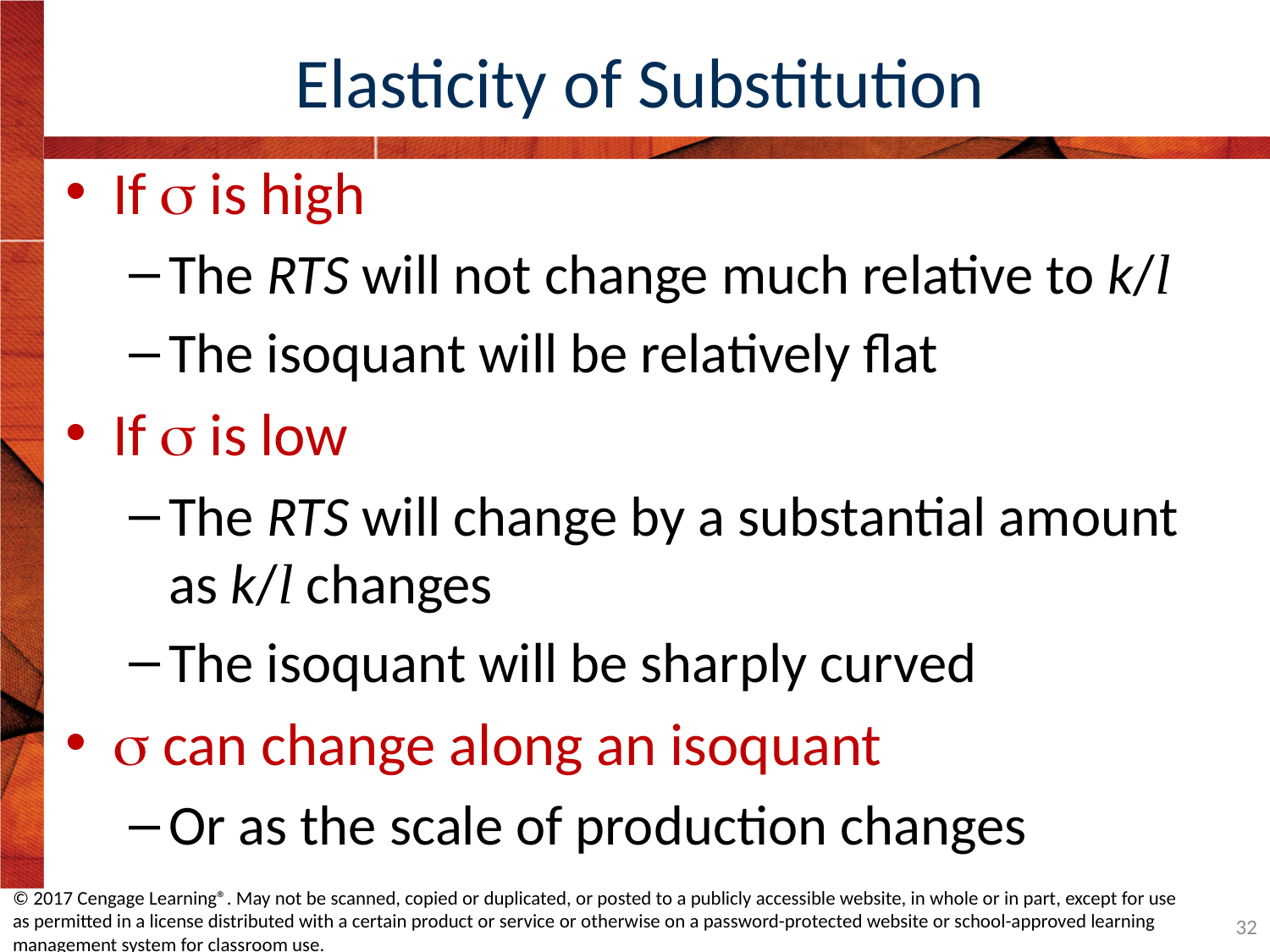

# Elasticity of Substitution
If σ is high
The RTS will not change much relative to k/l
The isoquant will be relatively flat
If σ is low
The RTS will change by a substantial amount as k/l changes
The isoquant will be sharply curved
σ can change along an isoquant
Or as the scale of production changes
© 2017 Cengage Learning®. May not be scanned, copied or duplicated, or posted to a publicly accessible website, in whole or in part, except for use as permitted in a license distributed with a certain product or service or otherwise on a password-protected website or school-approved learning management system for classroom use.
32